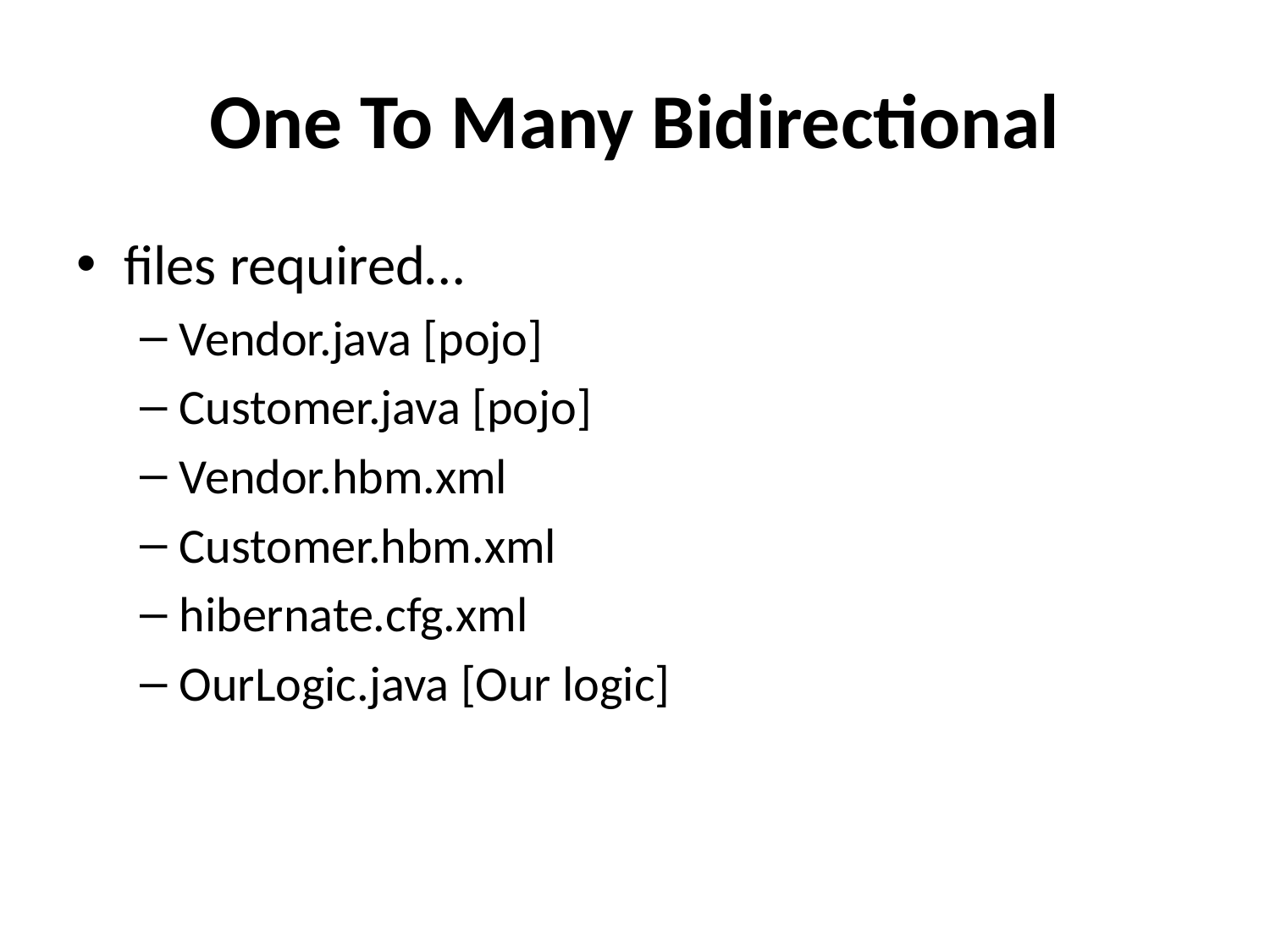

# One To Many Bidirectional
files required…
Vendor.java [pojo]
Customer.java [pojo]
Vendor.hbm.xml
Customer.hbm.xml
hibernate.cfg.xml
OurLogic.java [Our logic]